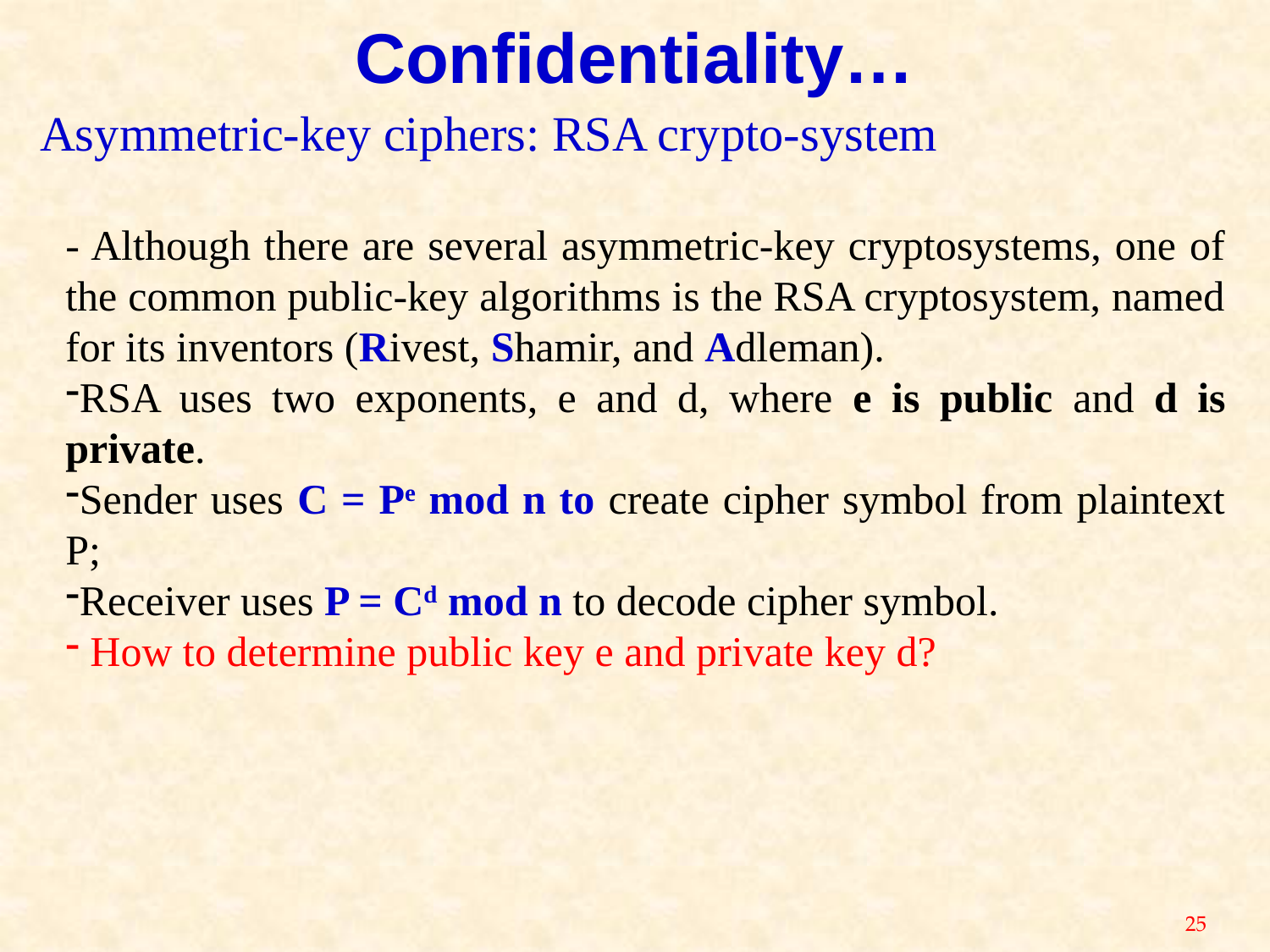

Confidentiality…
Asymmetric-key ciphers: RSA crypto-system
- Although there are several asymmetric-key cryptosystems, one of the common public-key algorithms is the RSA cryptosystem, named for its inventors (Rivest, Shamir, and Adleman).
RSA uses two exponents, e and d, where e is public and d is private.
Sender uses C = Pe mod n to create cipher symbol from plaintext P;
Receiver uses P = Cd mod n to decode cipher symbol.
 How to determine public key e and private key d?

25